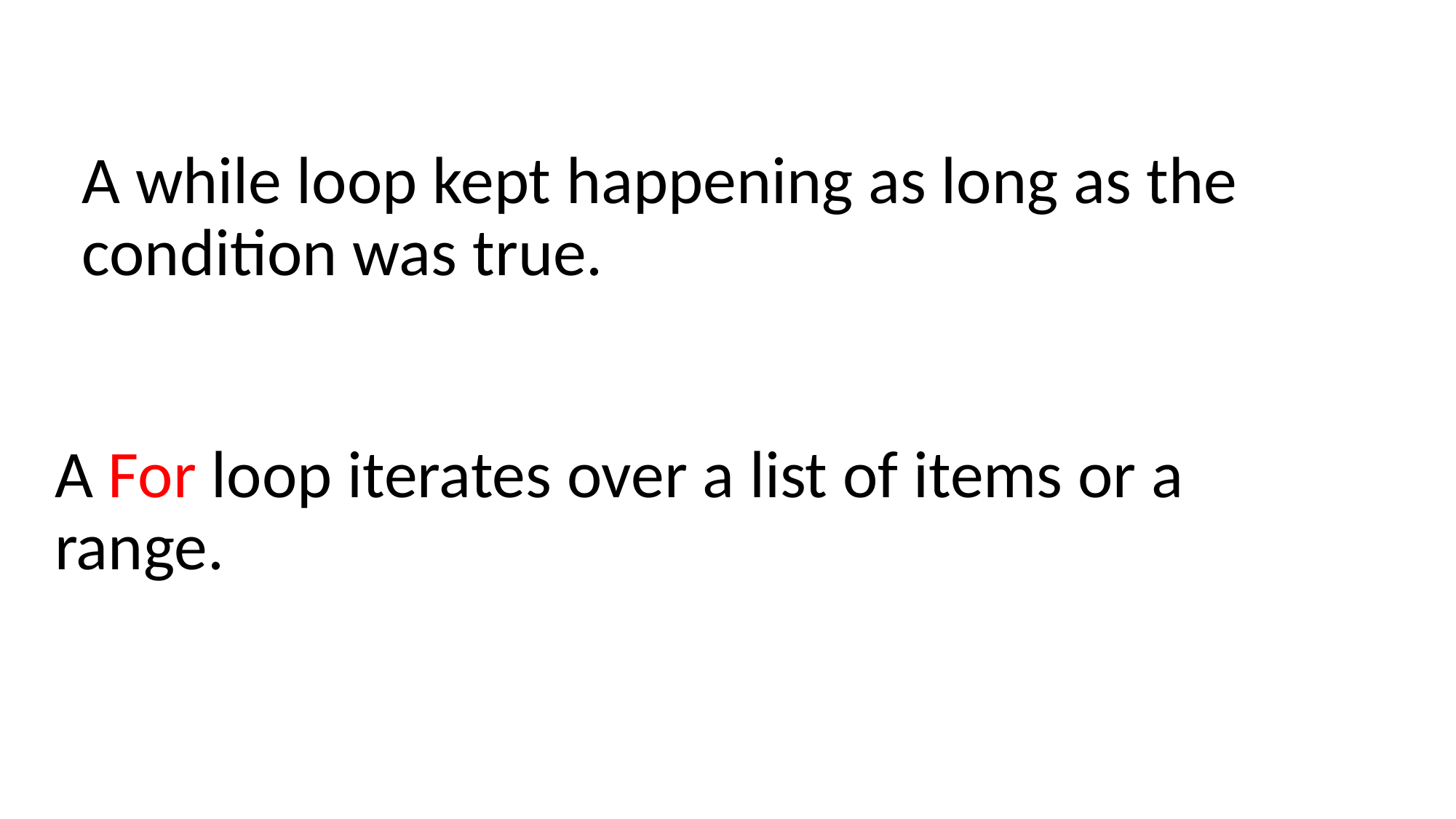

# A while loop kept happening as long as the condition was true.
A For loop iterates over a list of items or a range.